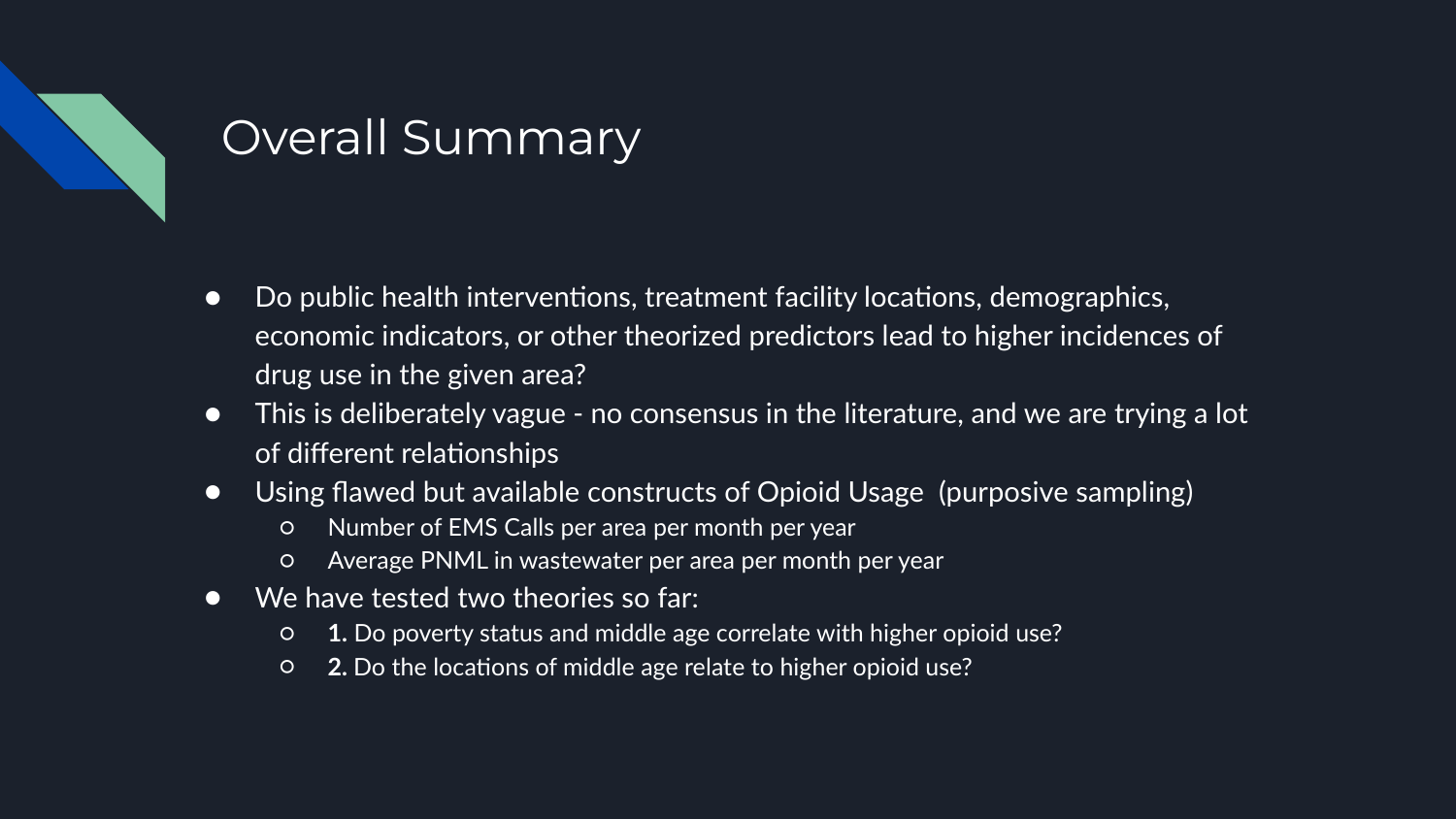

# Overall Summary
Do public health interventions, treatment facility locations, demographics, economic indicators, or other theorized predictors lead to higher incidences of drug use in the given area?
This is deliberately vague - no consensus in the literature, and we are trying a lot of different relationships
Using flawed but available constructs of Opioid Usage  (purposive sampling)
Number of EMS Calls per area per month per year
Average PNML in wastewater per area per month per year
We have tested two theories so far:
1. Do poverty status and middle age correlate with higher opioid use?
2. Do the locations of middle age relate to higher opioid use?